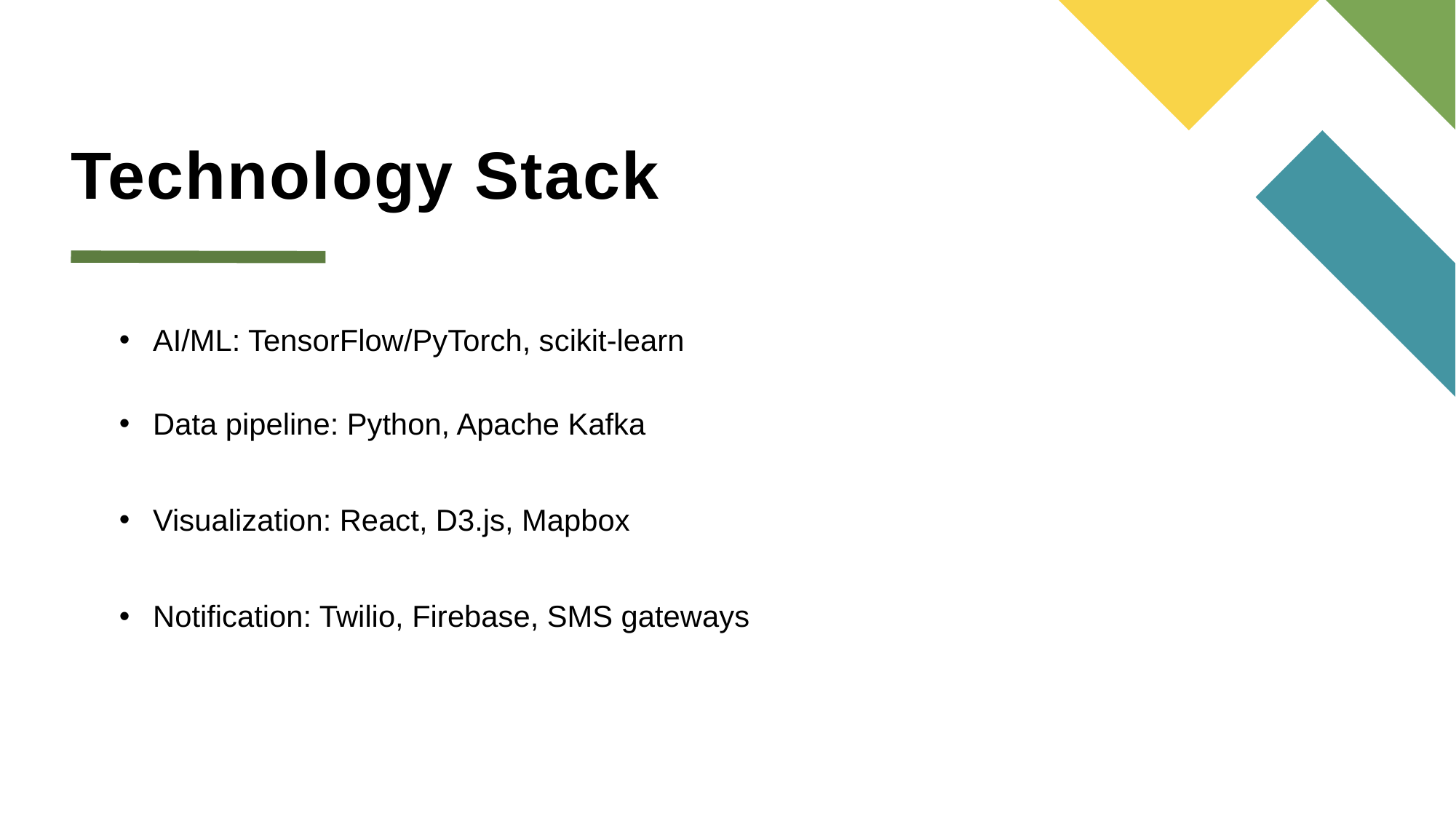

# Technology Stack
AI/ML: TensorFlow/PyTorch, scikit-learn

Data pipeline: Python, Apache Kafka

Visualization: React, D3.js, Mapbox

Notification: Twilio, Firebase, SMS gateways